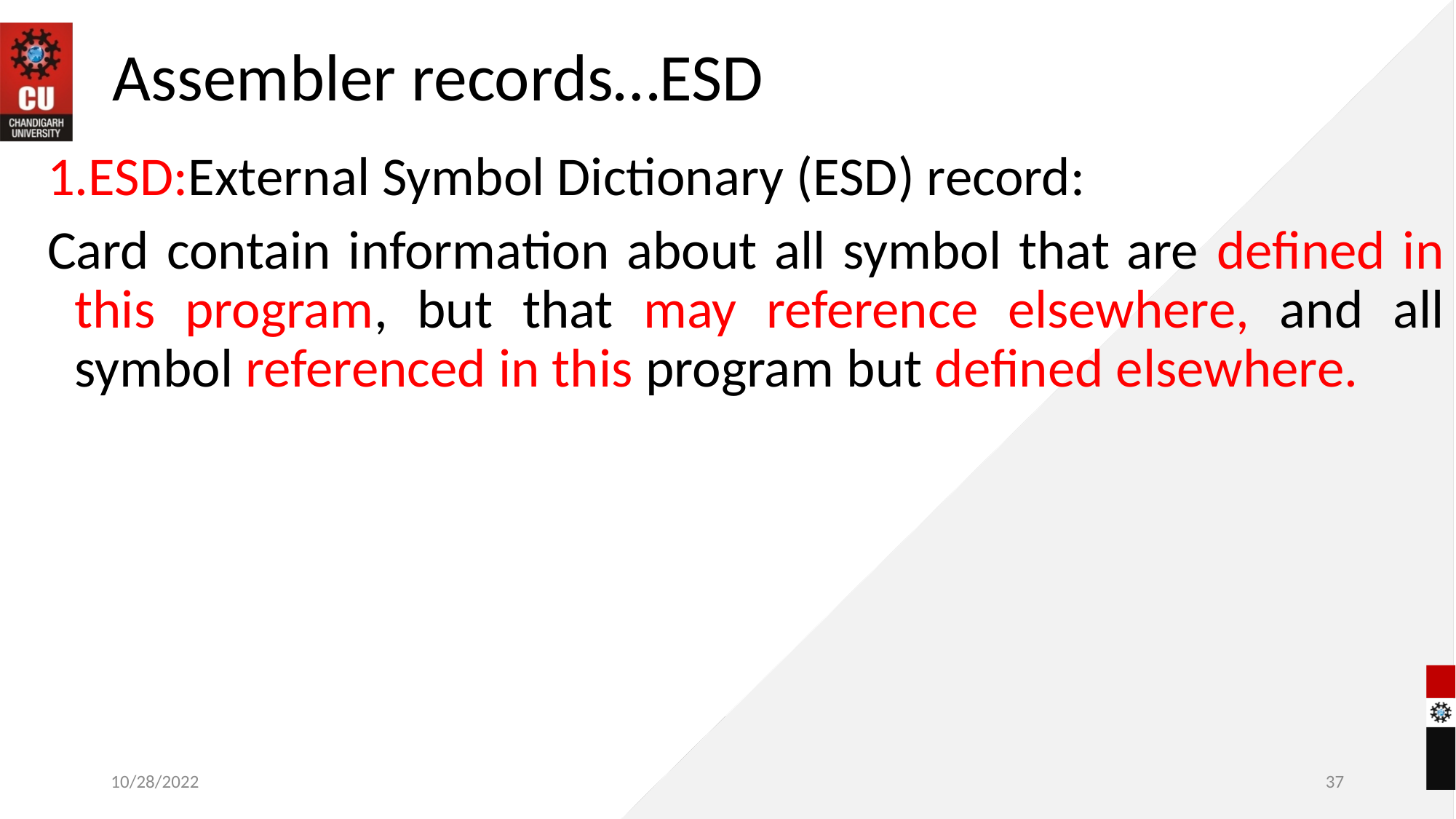

# Assembler records…ESD
1.ESD:External Symbol Dictionary (ESD) record:
Card contain information about all symbol that are defined in this program, but that may reference elsewhere, and all symbol referenced in this program but defined elsewhere.

10/28/2022
37